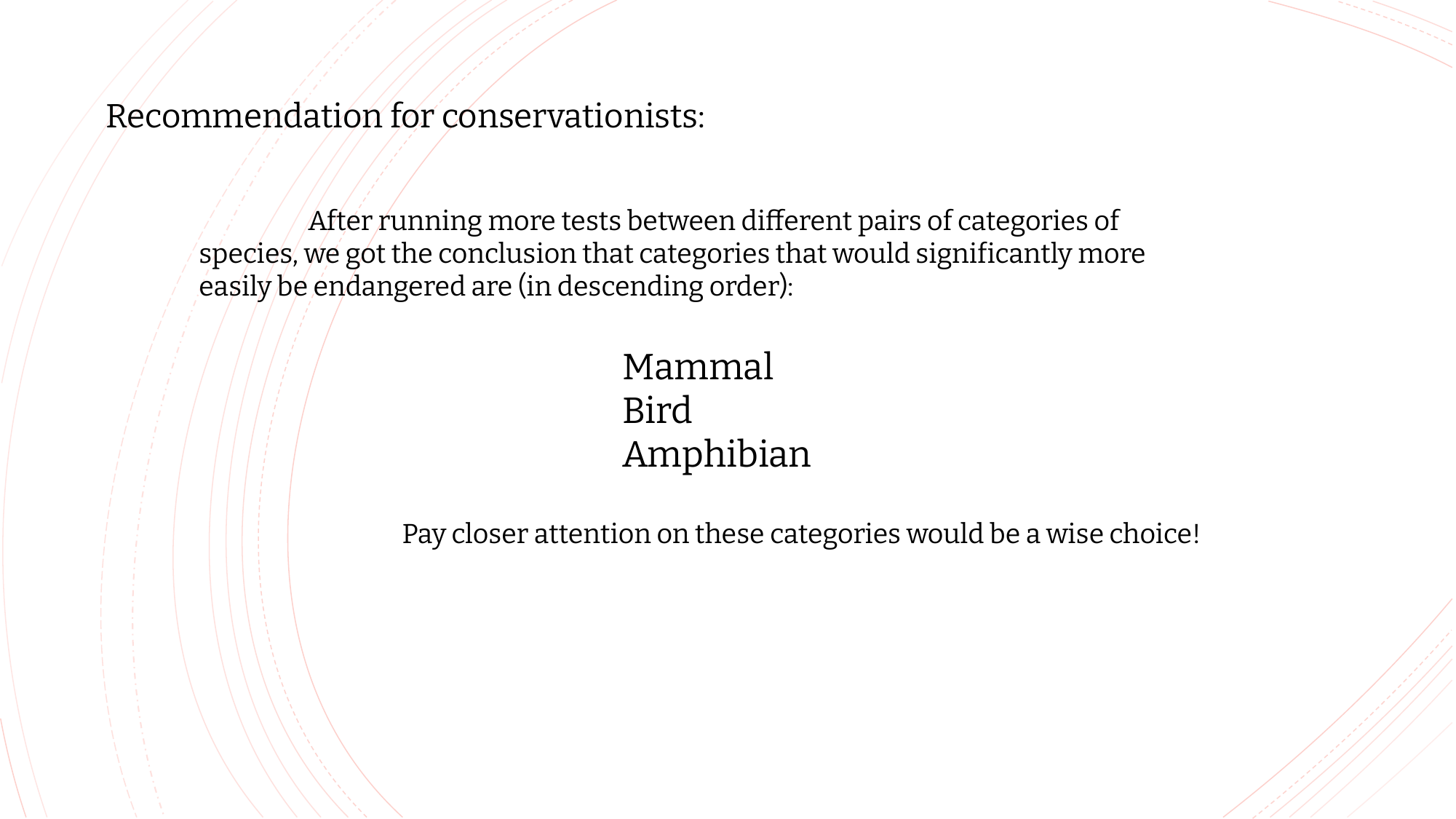

Recommendation for conservationists:
	After running more tests between different pairs of categories of species, we got the conclusion that categories that would significantly more easily be endangered are (in descending order):
Mammal
Bird
Amphibian
Pay closer attention on these categories would be a wise choice!